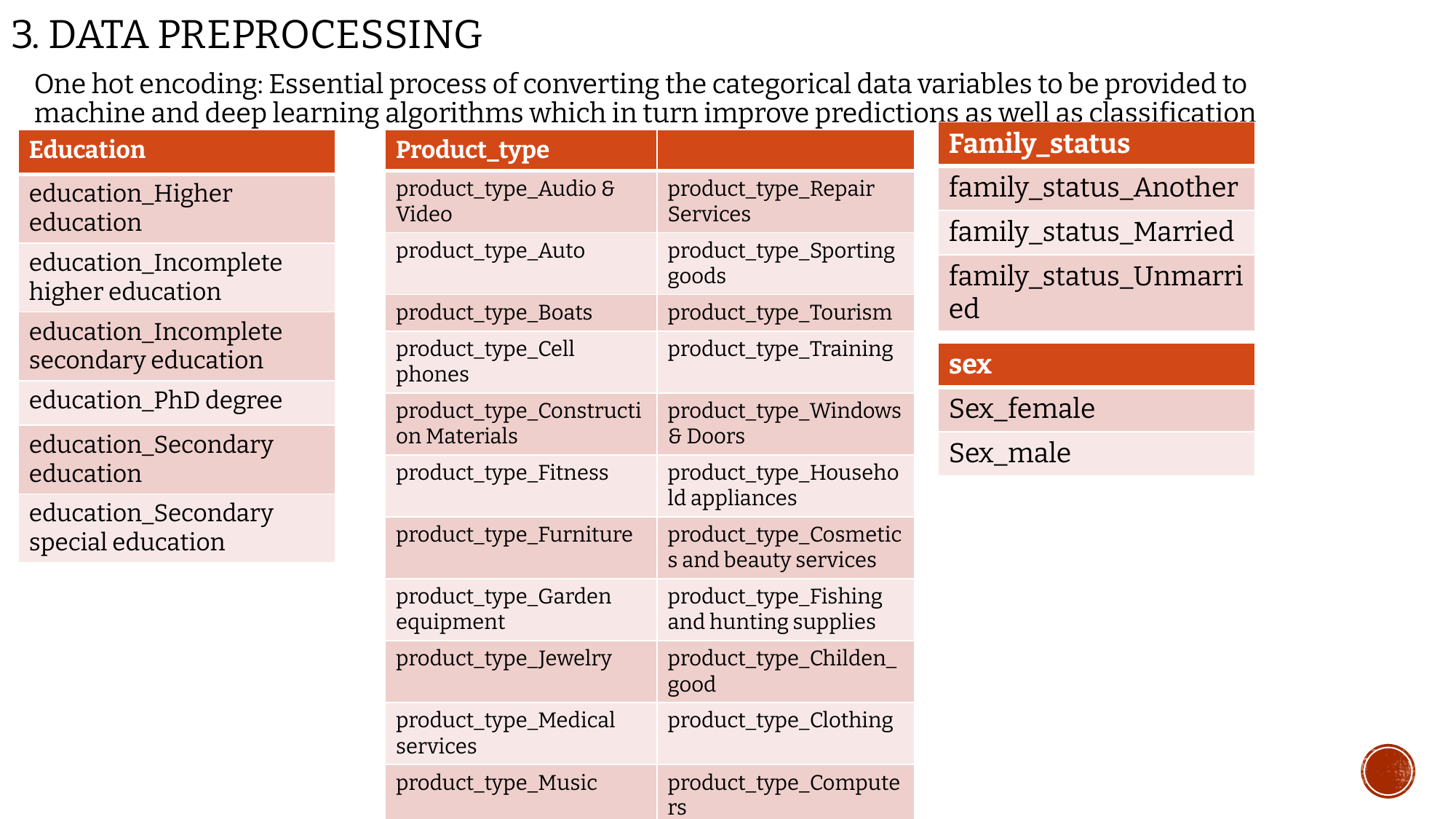

# 3. Data preprocessing
One hot encoding: Essential process of converting the categorical data variables to be provided to machine and deep learning algorithms which in turn improve predictions as well as classification accuracy of a model
| Family\_status |
| --- |
| family\_status\_Another |
| family\_status\_Married |
| family\_status\_Unmarried |
| Education |
| --- |
| education\_Higher education |
| education\_Incomplete higher education |
| education\_Incomplete secondary education |
| education\_PhD degree |
| education\_Secondary education |
| education\_Secondary special education |
| Product\_type |  |
| --- | --- |
| product\_type\_Audio & Video | product\_type\_Repair Services |
| product\_type\_Auto | product\_type\_Sporting goods |
| product\_type\_Boats | product\_type\_Tourism |
| product\_type\_Cell phones | product\_type\_Training |
| product\_type\_Construction Materials | product\_type\_Windows & Doors |
| product\_type\_Fitness | product\_type\_Household appliances |
| product\_type\_Furniture | product\_type\_Cosmetics and beauty services |
| product\_type\_Garden equipment | product\_type\_Fishing and hunting supplies |
| product\_type\_Jewelry | product\_type\_Childen\_good |
| product\_type\_Medical services | product\_type\_Clothing |
| product\_type\_Music | product\_type\_Computers |
| sex |
| --- |
| Sex\_female |
| Sex\_male |